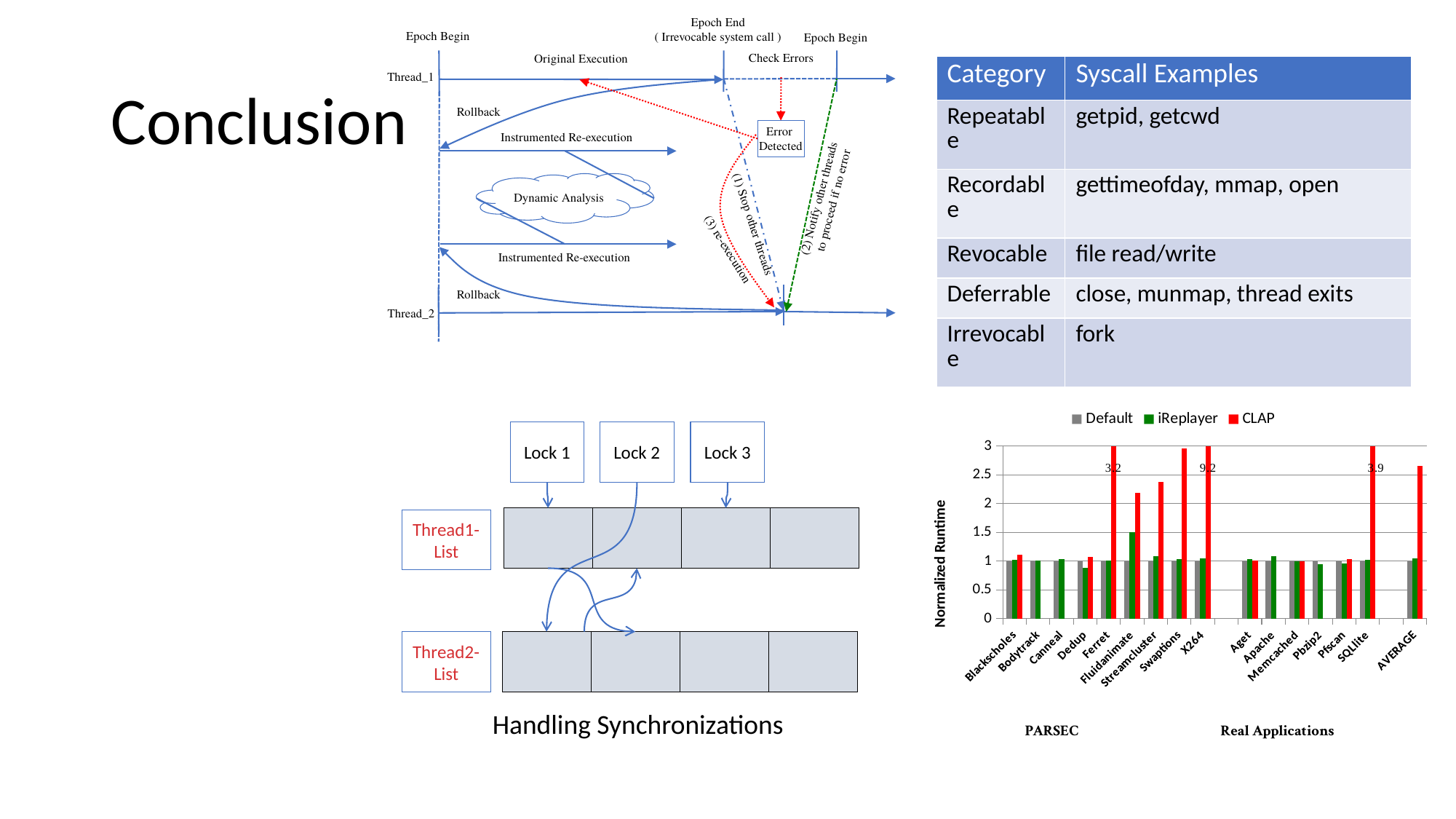

Epoch End
( Irrevocable system call )
Epoch Begin
Epoch Begin
Check Errors
Original Execution
Thread_1

Rollback
Error
Detected
Instrumented Re-execution

Dynamic Analysis
(2) Notify other threads
to proceed if no error
(1) Stop other threads
(3) re-execution
Instrumented Re-execution

Rollback
Thread_2
#
Conclusion
| Category | Syscall Examples |
| --- | --- |
| Repeatable | getpid, getcwd |
| Recordable | gettimeofday, mmap, open |
| Revocable | file read/write |
| Deferrable | close, munmap, thread exits |
| Irrevocable | fork |

### Chart

| Category | Default | iReplayer | CLAP |
|---|---|---|---|
| Blackscholes | 1.0 | 1.023151705475438 | 1.112917765687526 |
| Bodytrack | 1.0 | 1.00512550295455 | None |
| Canneal | 1.0 | 1.040578444000293 | None |
| Dedup | 1.0 | 0.878714796891148 | 1.073950091316018 |
| Ferret | 1.0 | 1.003825136627164 | 3.519498226860441 |
| Fluidanimate | 1.0 | 1.506670193905093 | 2.182518697591192 |
| Streamcluster | 1.0 | 1.090434423685332 | 2.382864874822918 |
| Swaptions | 1.0 | 1.032144139815173 | 2.963750373288569 |
| X264 | 1.0 | 1.041855807754674 | 9.099776569919763 |
|  | None | None | None |
| Aget | 1.0 | 1.03682655142722 | 1.013412139034601 |
| Apache | 1.0 | 1.08416220351951 | None |
| Memcached | 1.0 | 1.002724795884249 | 1.000544959117122 |
| Pbzip2 | 1.0 | 0.942211054854154 | None |
| Pfscan | 1.0 | 0.962582538402185 | 1.032110091294925 |
| SQLlite | 1.0 | 1.016222910196502 | 3.852735598861815 |
|  | None | None | None |
| AVERAGE | 1.0 | 1.044482013692845 | 2.657643580708626 |
Lock 1
Lock 2
Lock 3

Thread1-List
Thread2-List

Handling Synchronizations